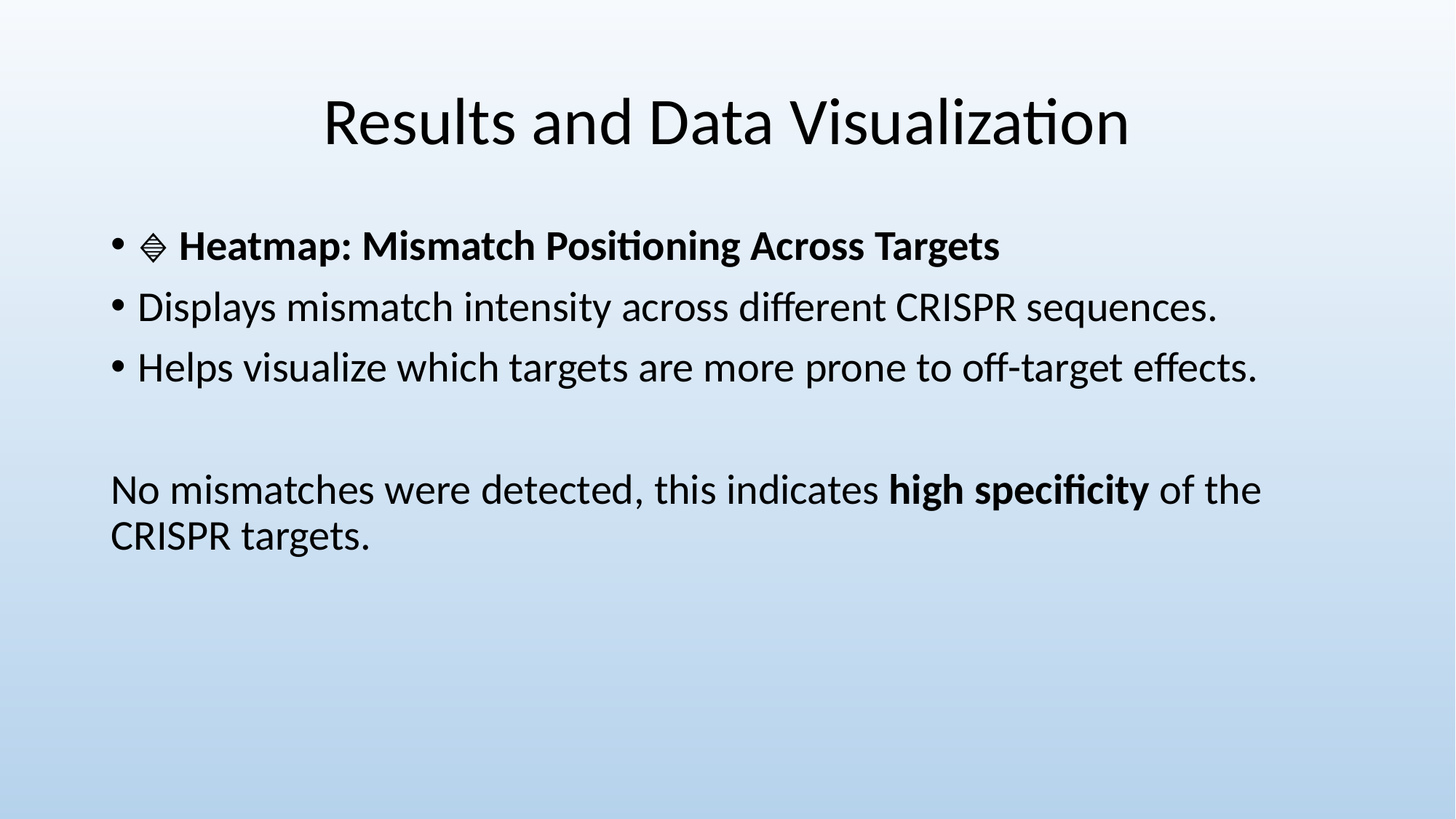

# Results and Data Visualization
🔹 Heatmap: Mismatch Positioning Across Targets
Displays mismatch intensity across different CRISPR sequences.
Helps visualize which targets are more prone to off-target effects.

No mismatches were detected, this indicates high specificity of the CRISPR targets.